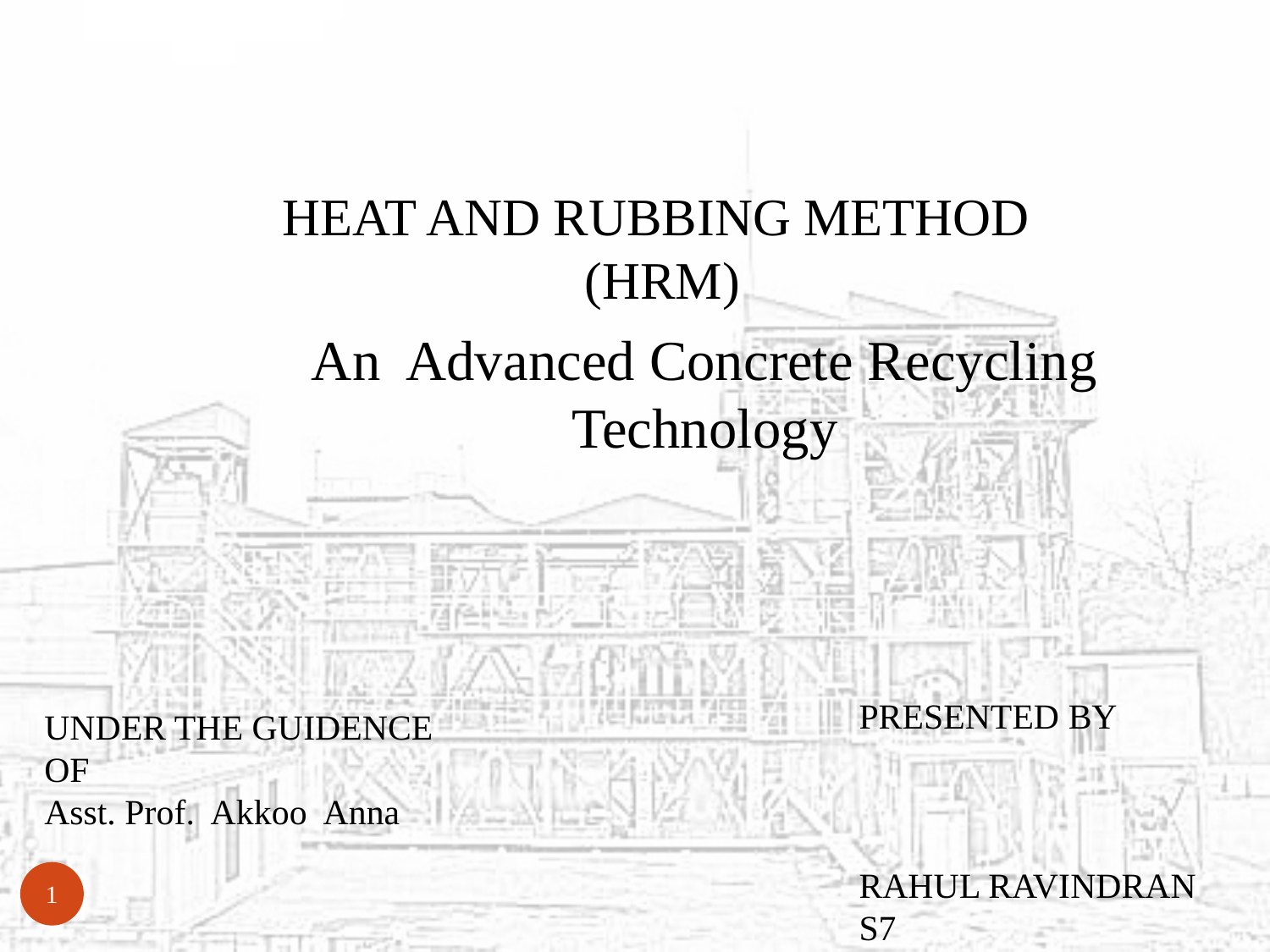

# HEAT AND RUBBING METHOD (HRM)
An  Advanced Concrete Recycling Technology

PRESENTED BY
RAHUL RAVINDRAN
S7
CIVIL ENGINEERING
Roll No. 40

UNDER THE GUIDENCE OF
Asst. Prof.  Akkoo  Anna

1